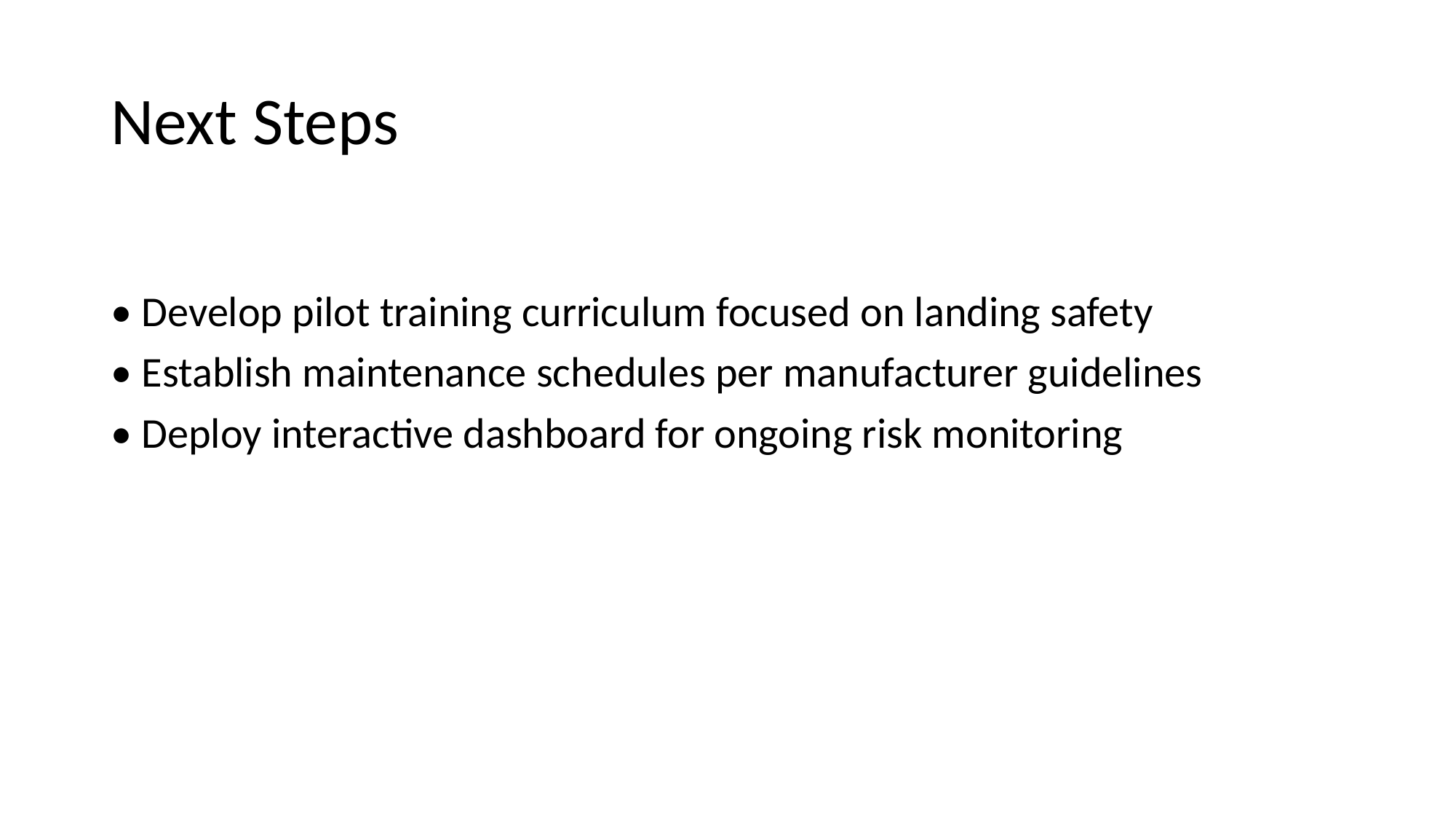

# Next Steps

• Develop pilot training curriculum focused on landing safety
• Establish maintenance schedules per manufacturer guidelines
• Deploy interactive dashboard for ongoing risk monitoring